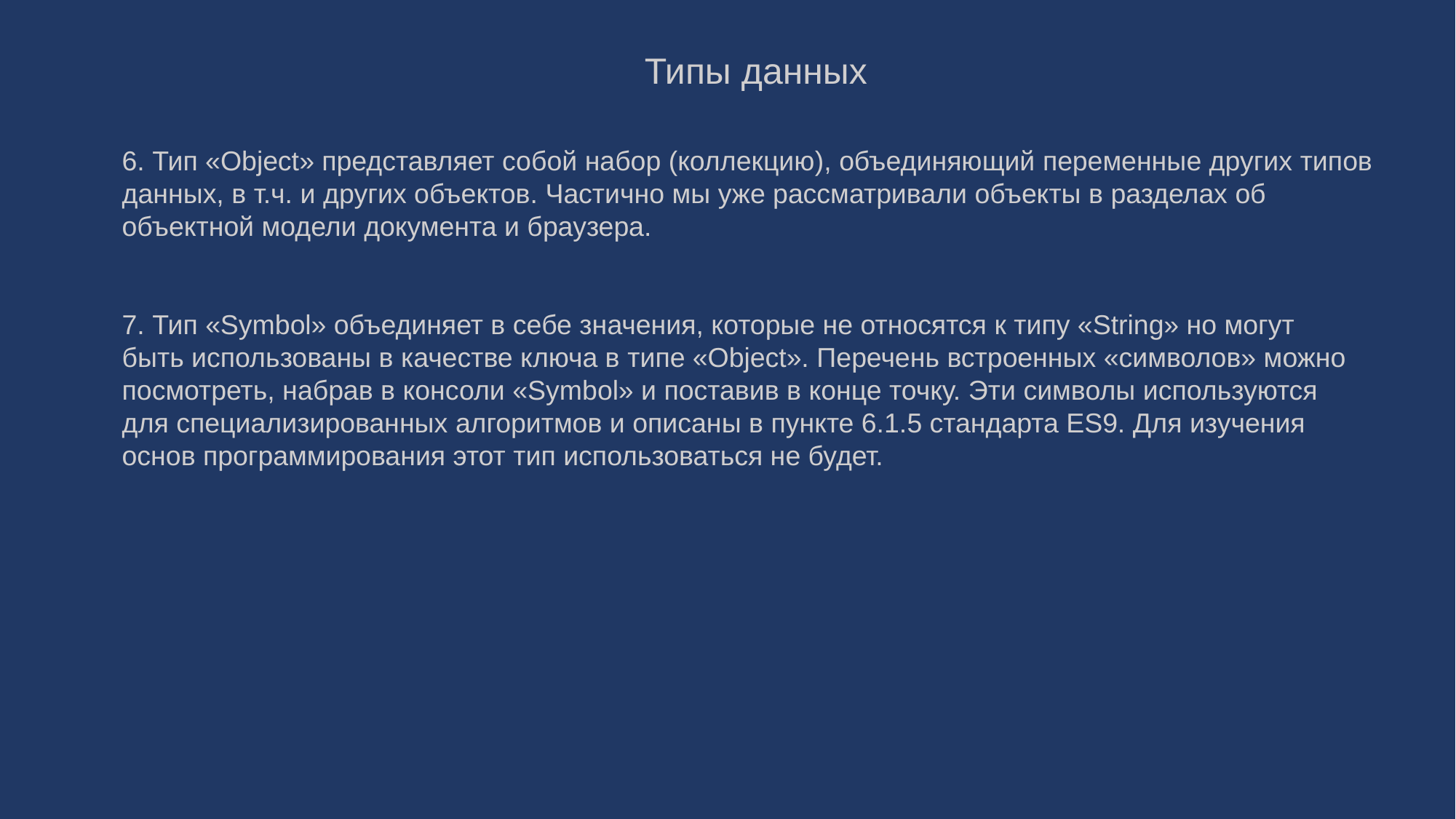

Типы данных
6. Тип «Object» представляет собой набор (коллекцию), объединяющий переменные других типов данных, в т.ч. и других объектов. Частично мы уже рассматривали объекты в разделах об объектной модели документа и браузера.
7. Тип «Symbol» объединяет в себе значения, которые не относятся к типу «String» но могут быть использованы в качестве ключа в типе «Object». Перечень встроенных «символов» можно посмотреть, набрав в консоли «Symbol» и поставив в конце точку. Эти символы используются для специализированных алгоритмов и описаны в пункте 6.1.5 стандарта ES9. Для изучения основ программирования этот тип использоваться не будет.